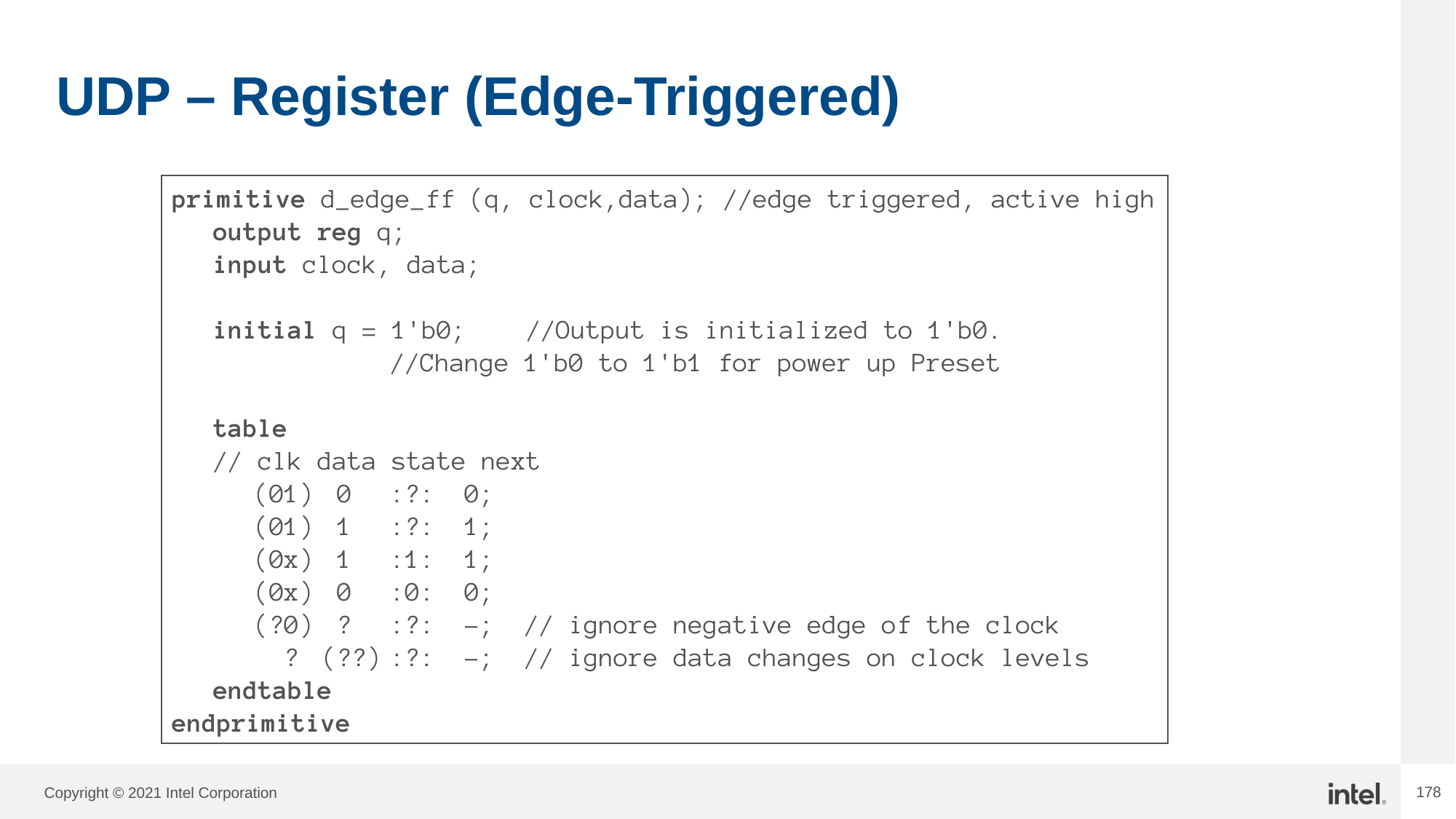

# UDP – Register (Edge-Triggered)
primitive d_edge_ff (q, clock,data); //edge triggered, active high
	output reg q;
	input clock, data;

	initial q = 1'b0;    //Output is initialized to 1'b0.
				//Change 1'b0 to 1'b1 for power up Preset

	table
	// clk data state next
		(01)	 0	:?:	0;
		(01)	 1	:?:	1;
		(0x)	 1	:1:	1;
		(0x)	 0	:0:	0;
		(?0)	 ?	:?:	-;  // ignore negative edge of the clock
		  ?	(??)	:?:	-;  // ignore data changes on clock levels
	endtable
endprimitive